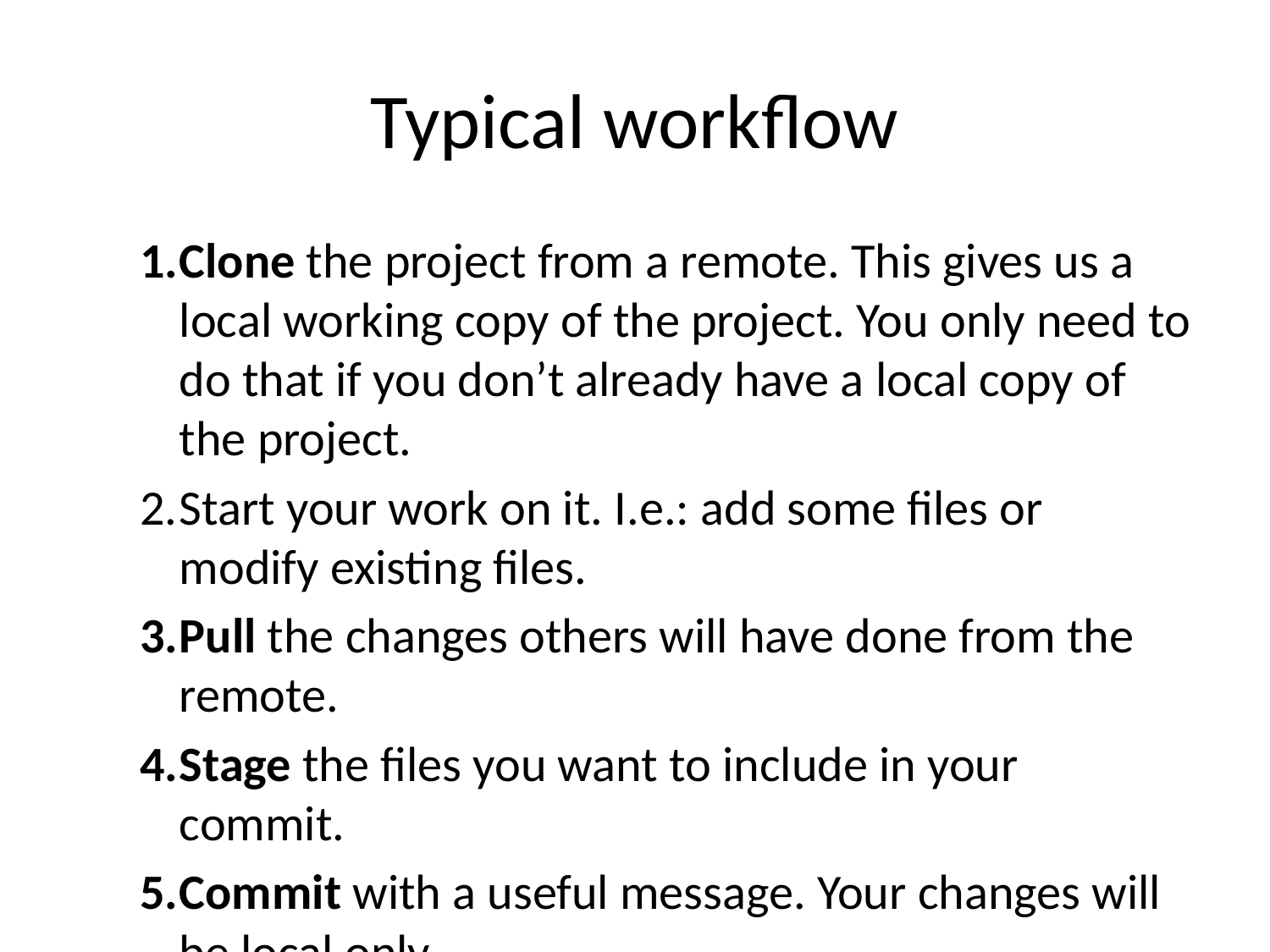

# Typical workflow
Clone the project from a remote. This gives us a local working copy of the project. You only need to do that if you don’t already have a local copy of the project.
Start your work on it. I.e.: add some files or modify existing files.
Pull the changes others will have done from the remote.
Stage the files you want to include in your commit.
Commit with a useful message. Your changes will be local only.
Push your changes into the remote. You can choose which branch of the remote this new commit will go into.
Repeat from step 2.